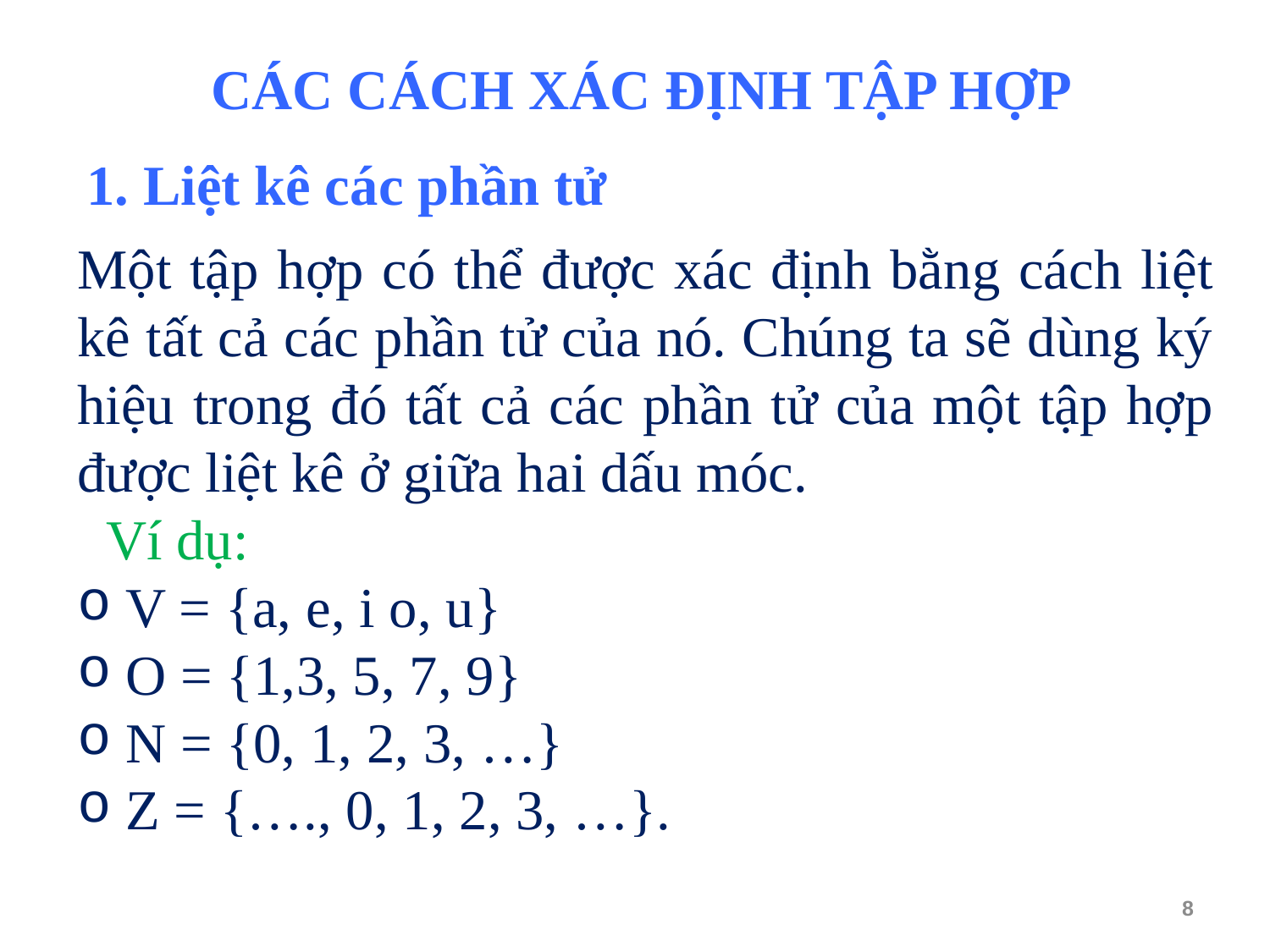

CÁC CÁCH XÁC ĐỊNH TẬP HỢP
1. Liệt kê các phần tử
Một tập hợp có thể được xác định bằng cách liệt kê tất cả các phần tử của nó. Chúng ta sẽ dùng ký hiệu trong đó tất cả các phần tử của một tập hợp được liệt kê ở giữa hai dấu móc.
  Ví dụ:
 V = {a, e, i o, u}
 O = {1,3, 5, 7, 9}
 N = {0, 1, 2, 3, …}
 Z = {…., 0, 1, 2, 3, …}.

8